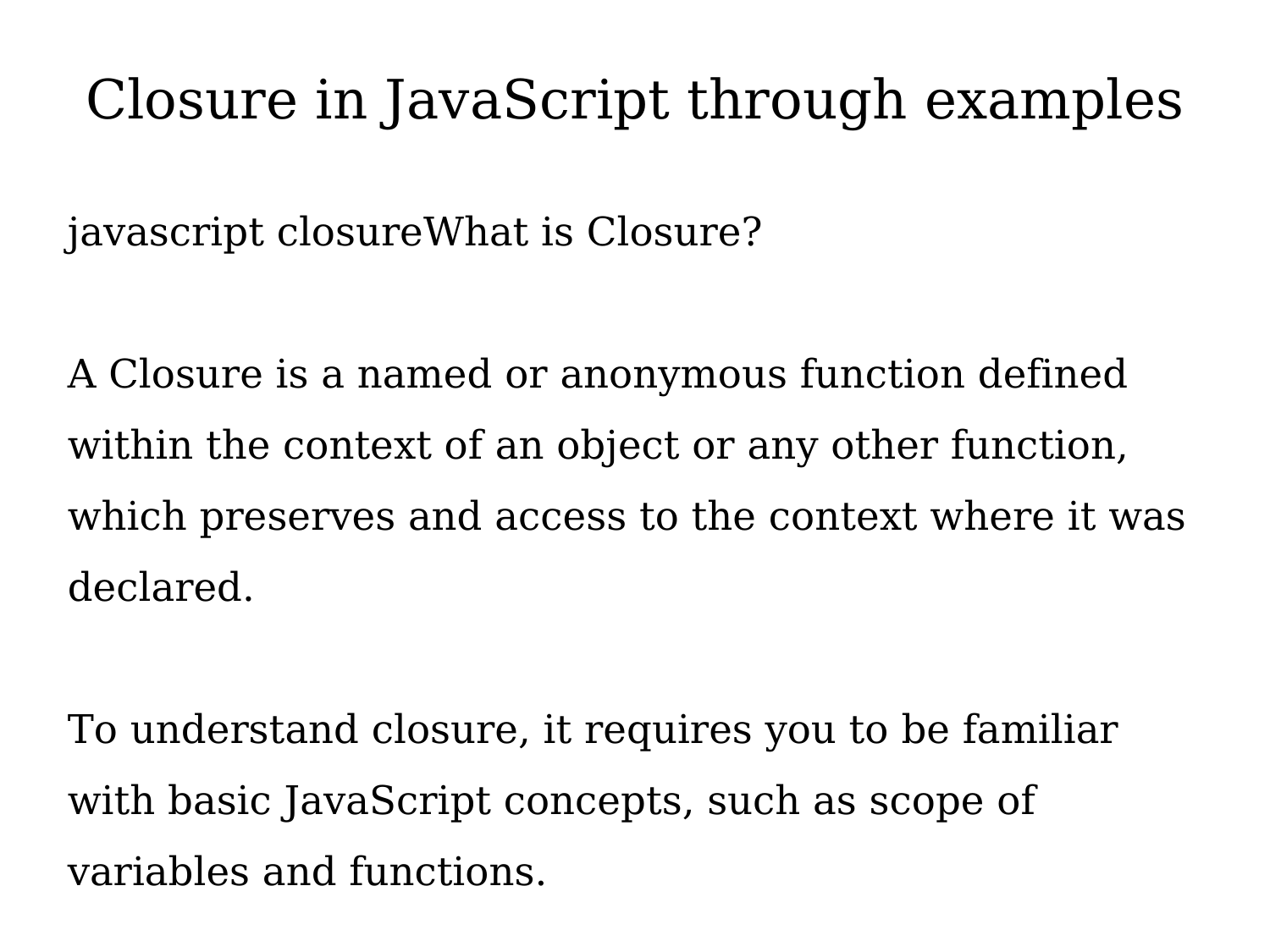

# Closure in JavaScript through examples
javascript closureWhat is Closure?

A Closure is a named or anonymous function defined within the context of an object or any other function, which preserves and access to the context where it was declared.

To understand closure, it requires you to be familiar with basic JavaScript concepts, such as scope of variables and functions.